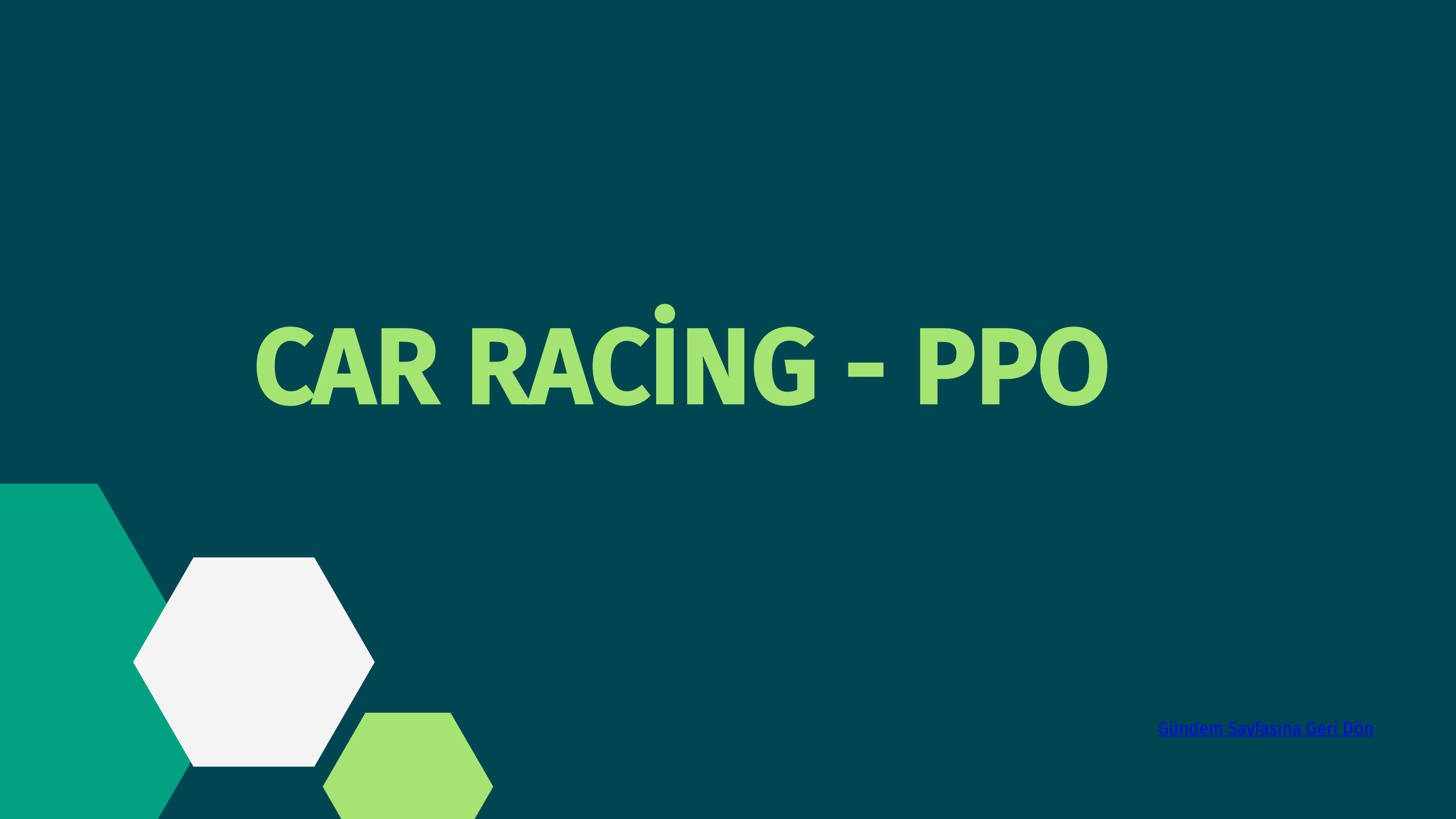

CAR RACİNG - PPO

Gündem Sayfasına Geri Dön